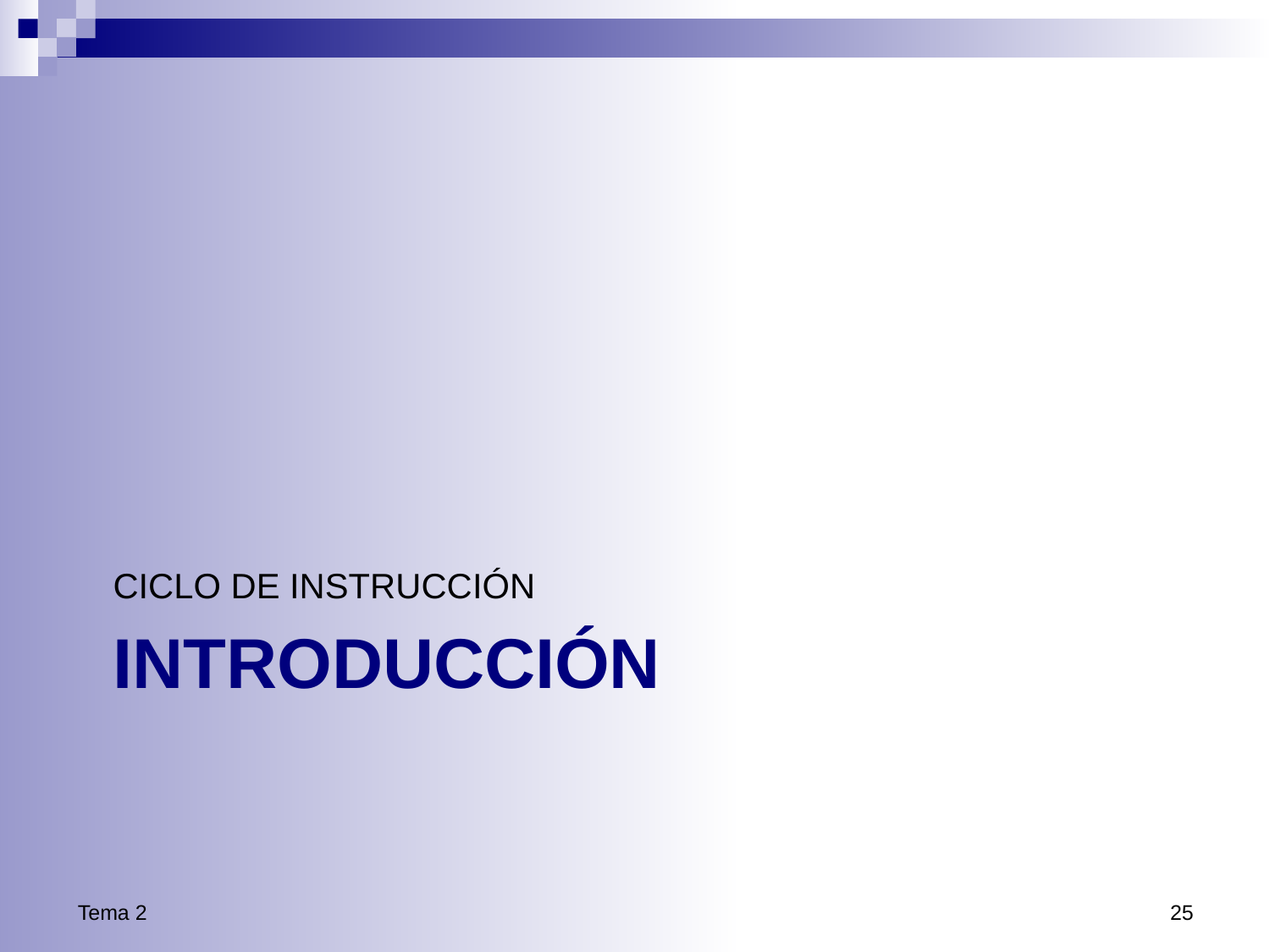

CICLO DE INSTRUCCIÓN
# INTRODUCCIÓn
Tema 2
25